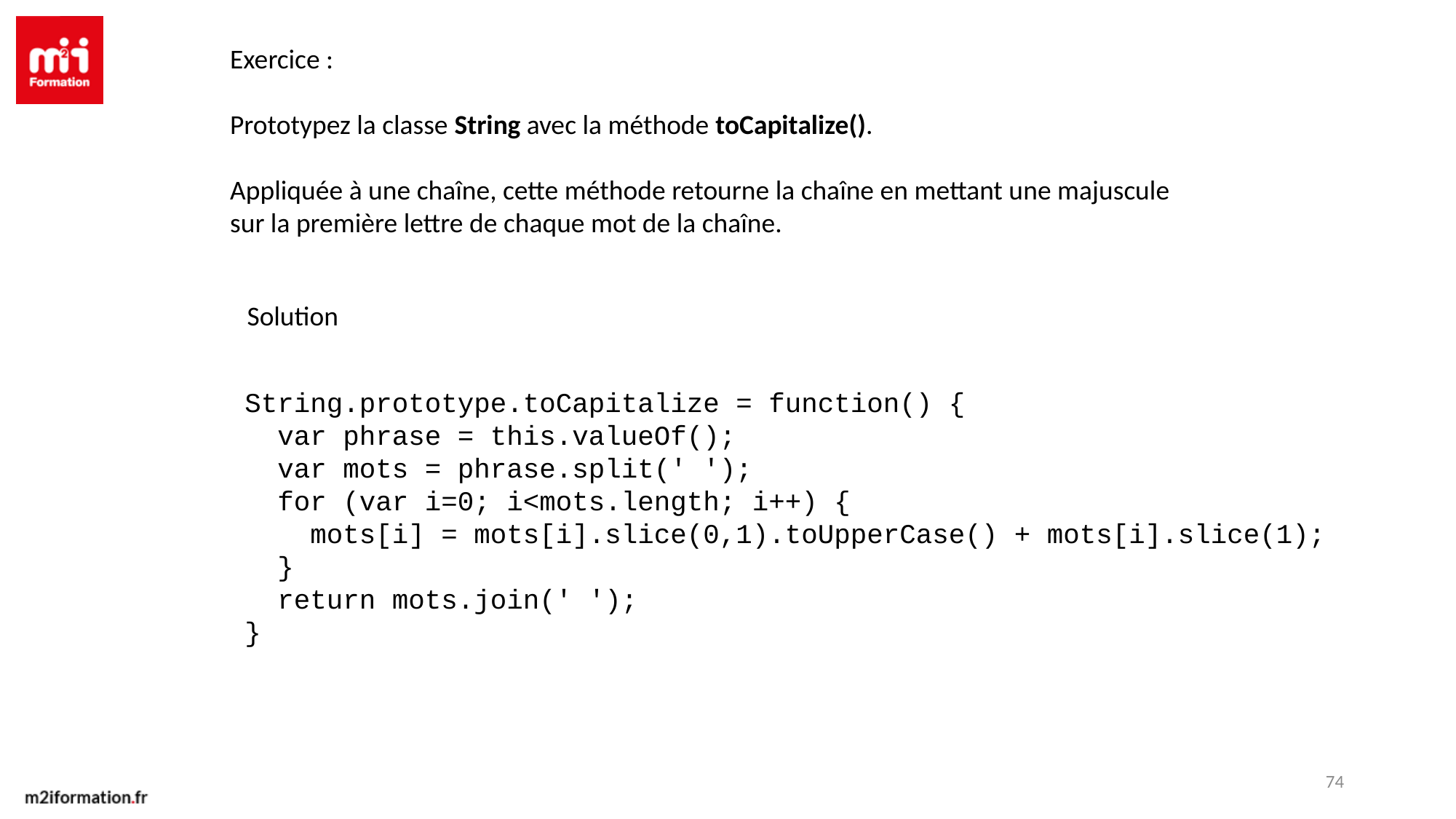

Exercice :

Prototypez la classe String avec la méthode toCapitalize().

Appliquée à une chaîne, cette méthode retourne la chaîne en mettant une majuscule sur la première lettre de chaque mot de la chaîne.
Solution
String.prototype.toCapitalize = function() {
  var phrase = this.valueOf();
  var mots = phrase.split(' ');
  for (var i=0; i<mots.length; i++) {
    mots[i] = mots[i].slice(0,1).toUpperCase() + mots[i].slice(1);
  }
  return mots.join(' ');
}
74